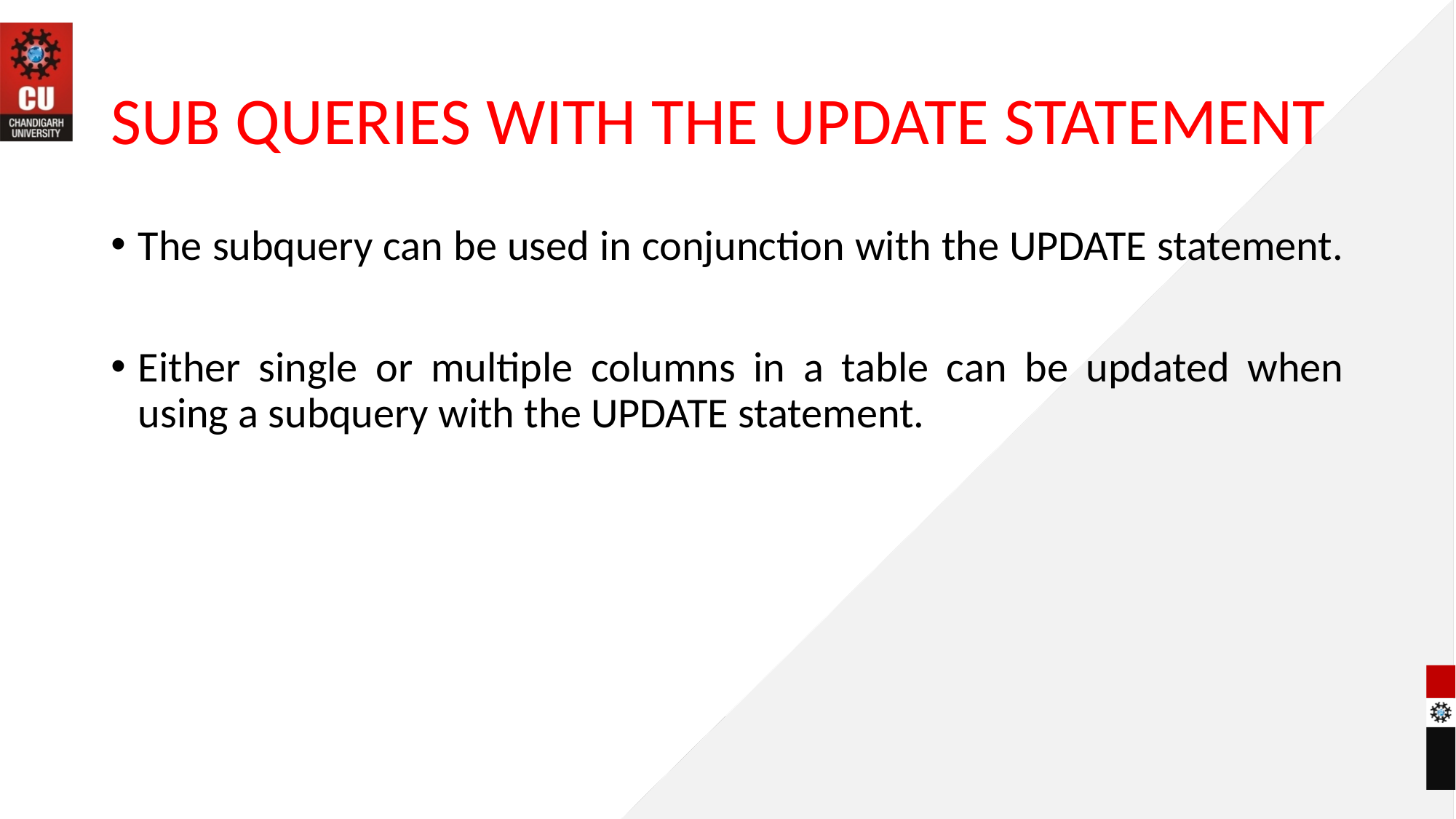

# SUB QUERIES WITH THE UPDATE STATEMENT
The subquery can be used in conjunction with the UPDATE statement.

Either single or multiple columns in a table can be updated when using a subquery with the UPDATE statement.